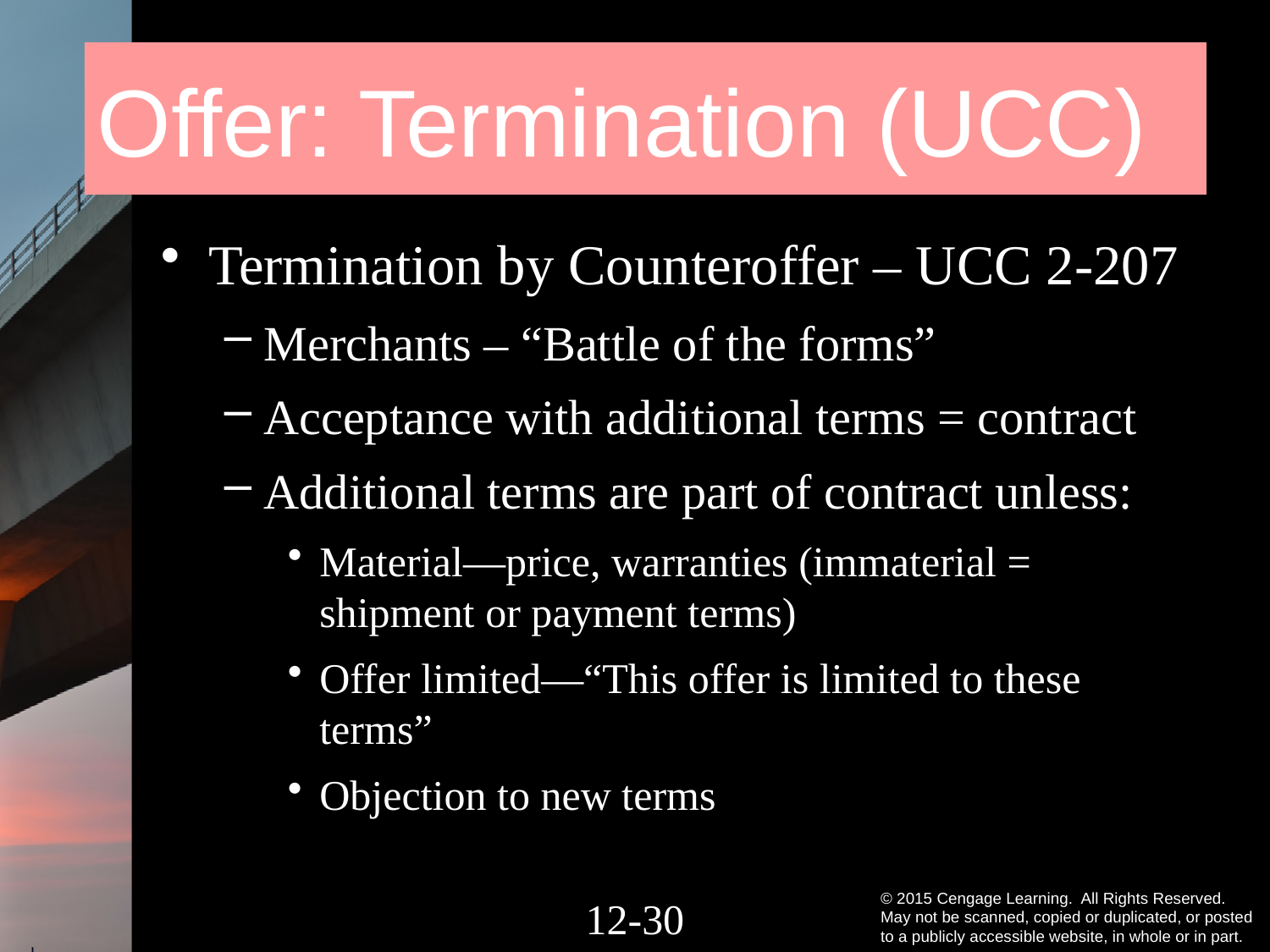

# Offer: Termination (UCC)
Termination by Counteroffer – UCC 2-207
Merchants – “Battle of the forms”
Acceptance with additional terms = contract
Additional terms are part of contract unless:
Material—price, warranties (immaterial = shipment or payment terms)
Offer limited—“This offer is limited to these terms”
Objection to new terms
12-30